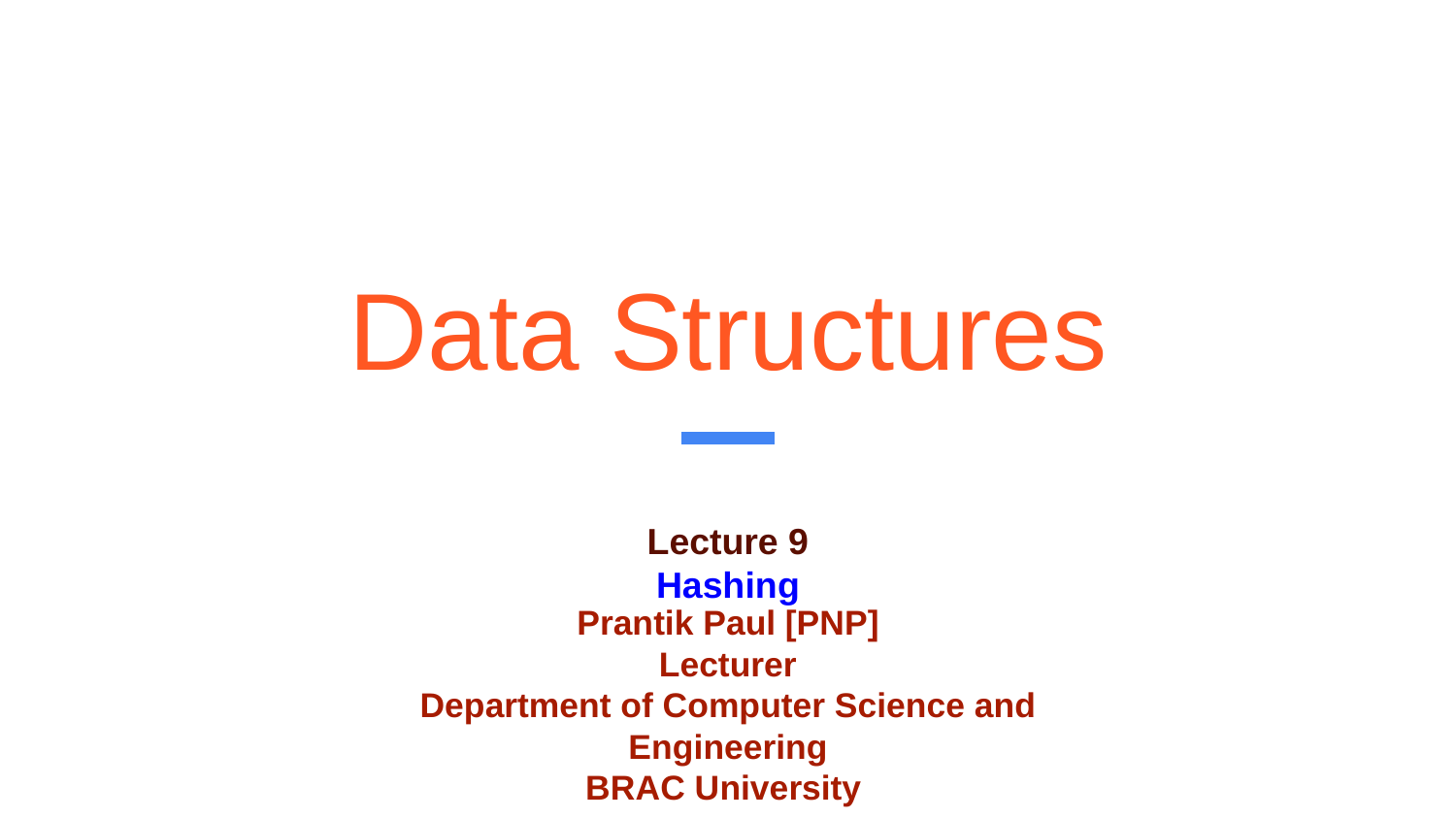

# Data Structures
Lecture 9
Hashing
Prantik Paul [PNP]
Lecturer
Department of Computer Science and Engineering
BRAC University